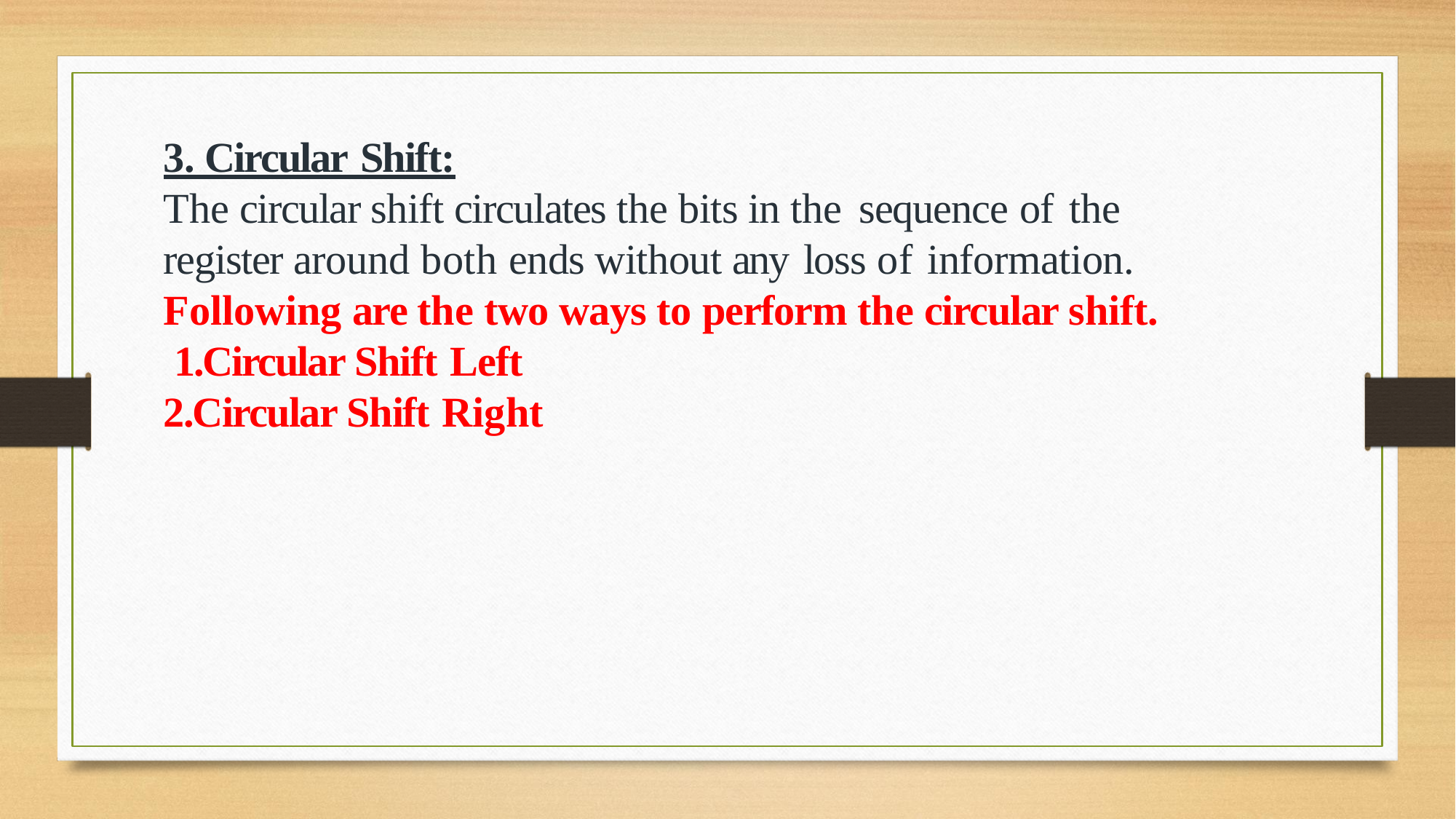

3. Circular Shift:
The circular shift circulates the bits in the sequence of	the  register around both ends without any loss of	information.  Following are the two ways to perform the circular shift.  1.Circular Shift Left
2.Circular Shift Right